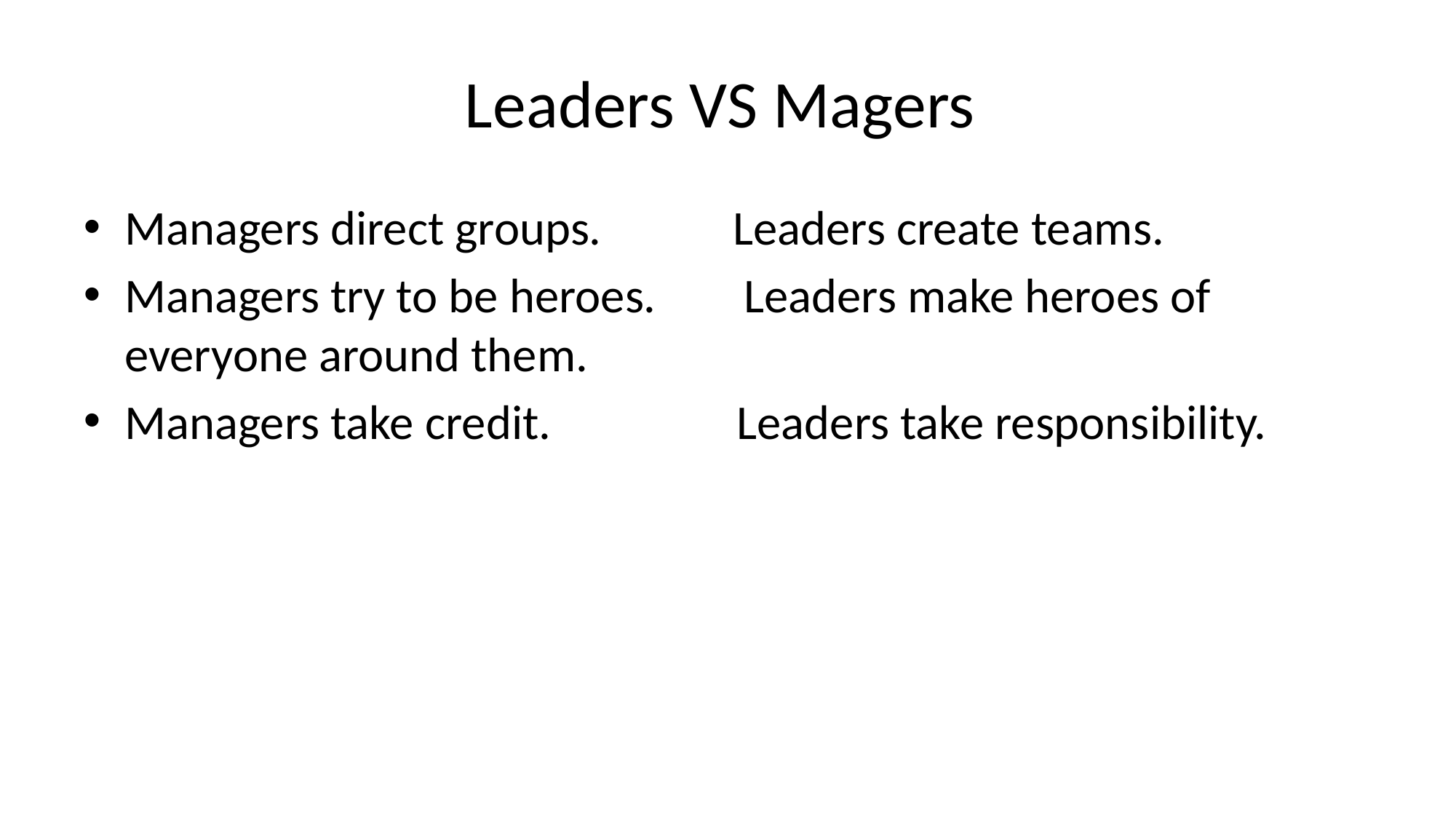

# Leaders VS Magers
Managers direct groups.            Leaders create teams.
Managers try to be heroes.        Leaders make heroes of everyone around them.
Managers take credit.                 Leaders take responsibility.